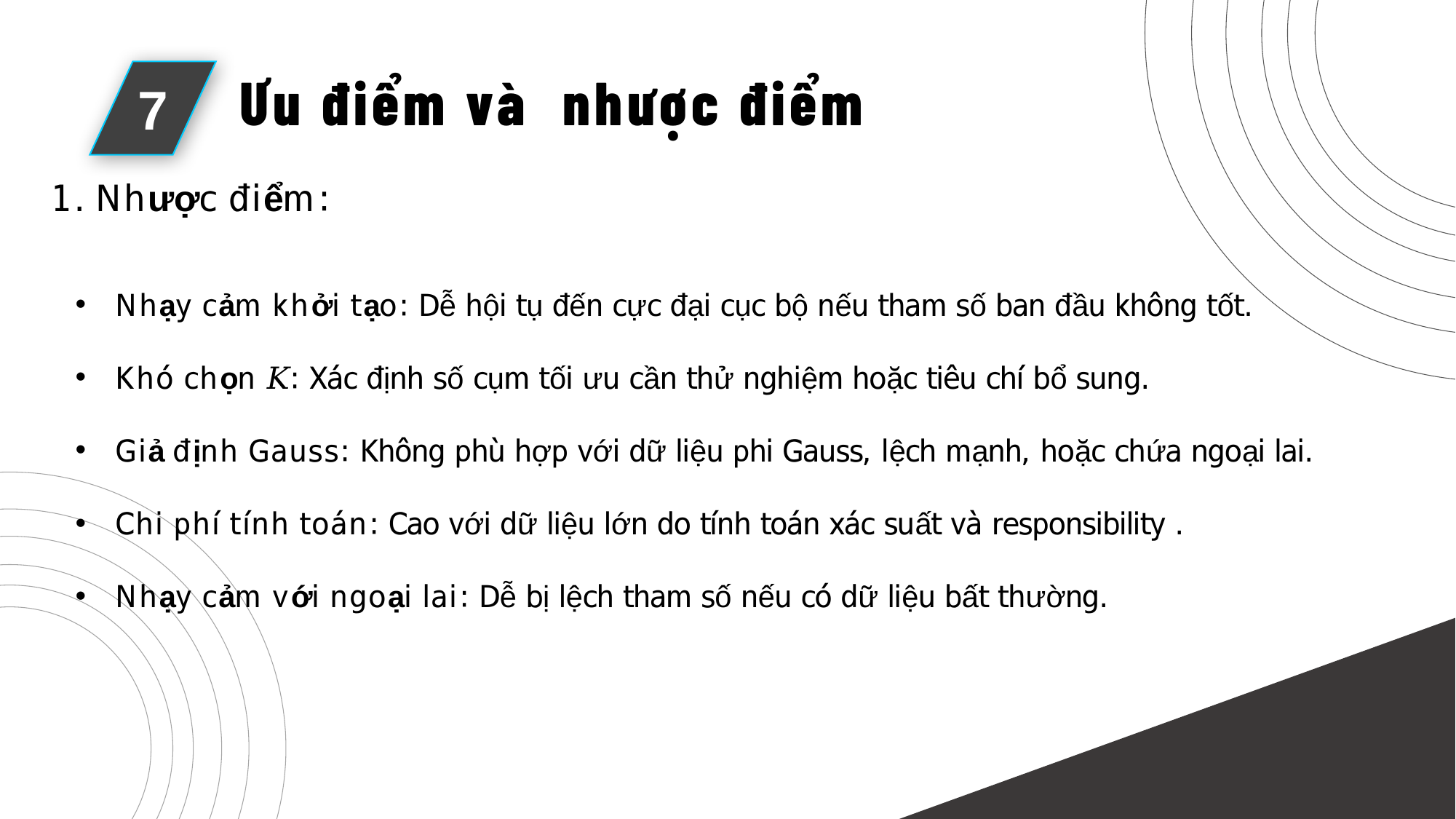

Ưu điểm và  nhược điểm
7
1. Nhược điểm:
Nhạy cảm khởi tạo: Dễ hội tụ đến cực đại cục bộ nếu tham số ban đầu không tốt.
Khó chọn 𝐾: Xác định số cụm tối ưu cần thử nghiệm hoặc tiêu chí bổ sung.
Giả định Gauss: Không phù hợp với dữ liệu phi Gauss, lệch mạnh, hoặc chứa ngoại lai.
Chi phí tính toán: Cao với dữ liệu lớn do tính toán xác suất và responsibility .
Nhạy cảm với ngoại lai: Dễ bị lệch tham số nếu có dữ liệu bất thường.